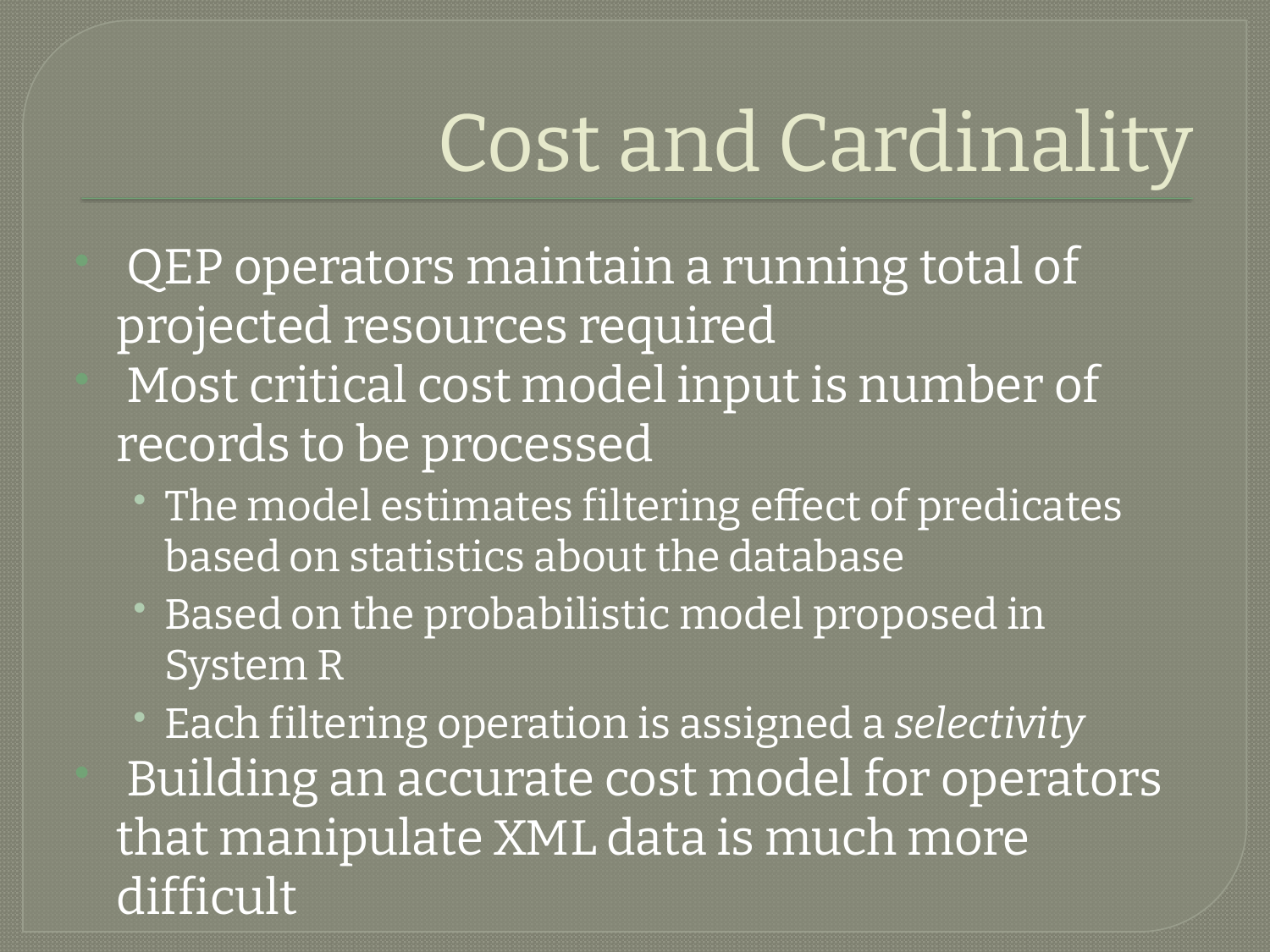

# Cost and Cardinality
 QEP operators maintain a running total of projected resources required
 Most critical cost model input is number of records to be processed
The model estimates filtering effect of predicates based on statistics about the database
Based on the probabilistic model proposed in System R
Each filtering operation is assigned a selectivity
 Building an accurate cost model for operators that manipulate XML data is much more difficult